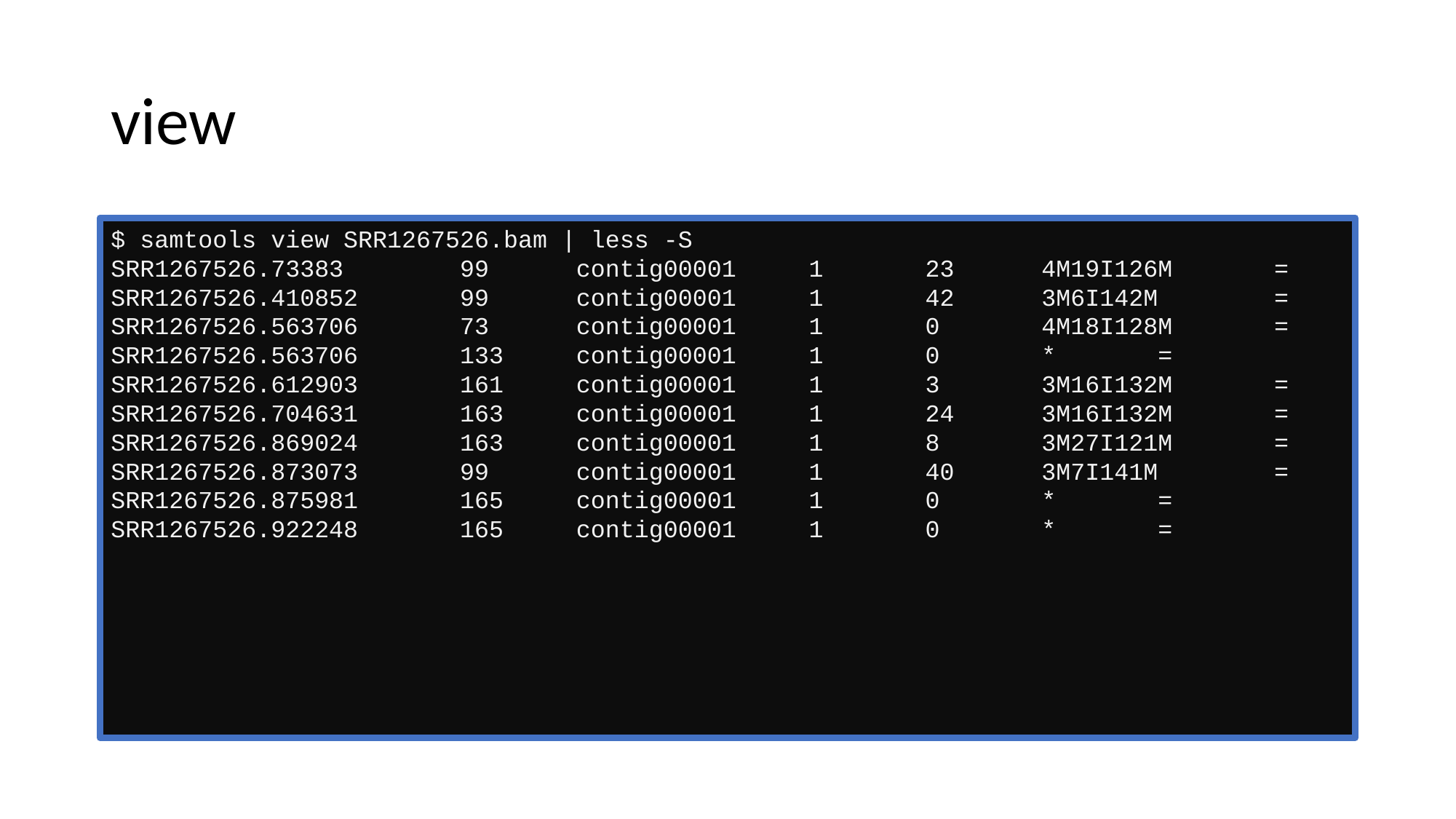

# view
$ samtools view SRR1267526.bam | less -S
SRR1267526.73383        99      contig00001     1       23      4M19I126M       =
SRR1267526.410852       99      contig00001     1       42      3M6I142M        =
SRR1267526.563706       73      contig00001     1       0       4M18I128M       =
SRR1267526.563706       133     contig00001     1       0       *       =
SRR1267526.612903       161     contig00001     1       3       3M16I132M       =
SRR1267526.704631       163     contig00001     1       24      3M16I132M       =
SRR1267526.869024       163     contig00001     1       8       3M27I121M       =
SRR1267526.873073       99      contig00001     1       40      3M7I141M        =
SRR1267526.875981       165     contig00001     1       0       *       =
SRR1267526.922248       165     contig00001     1       0       *       =